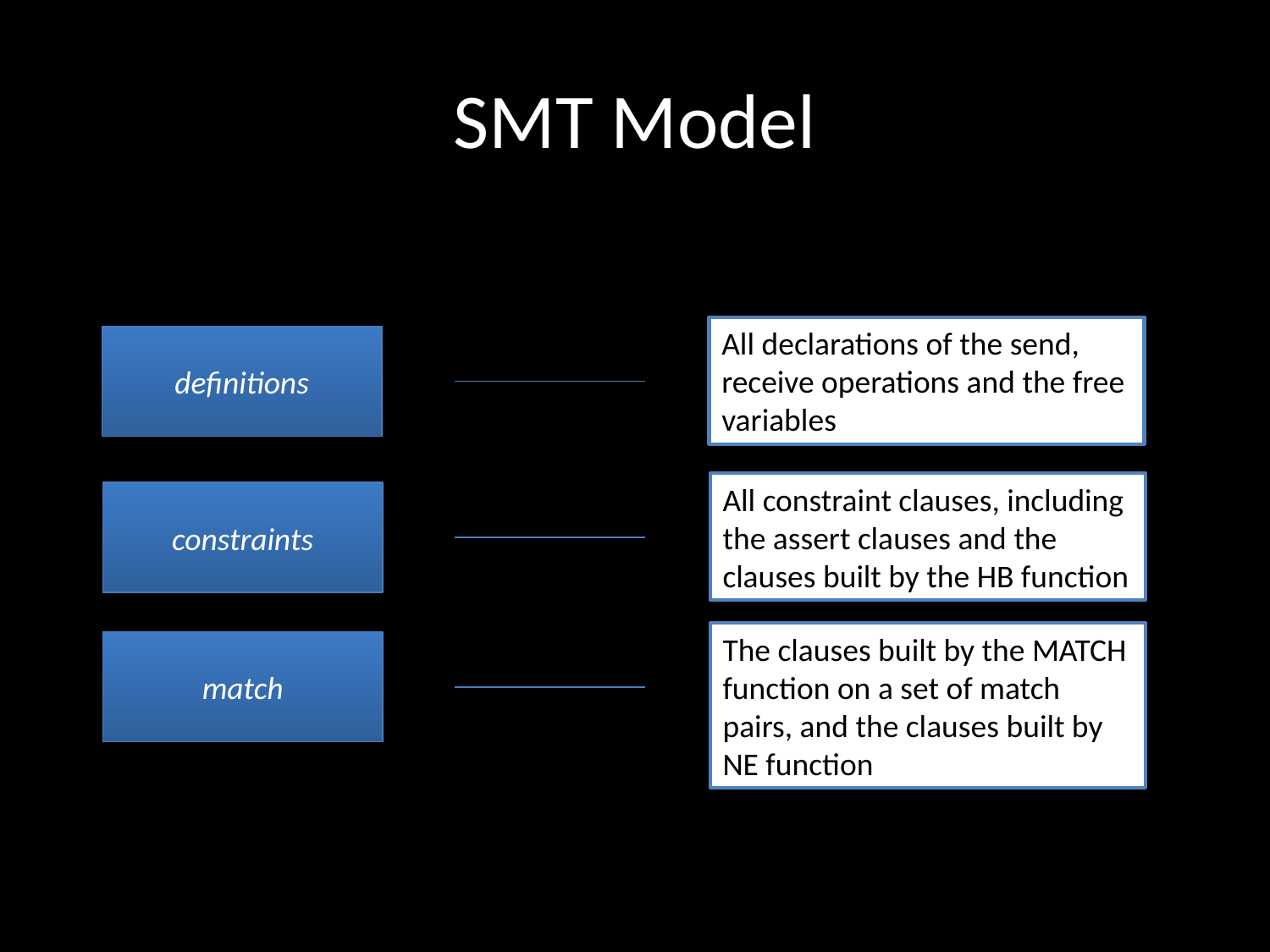

# SMT Model
All declarations of the send, receive operations and the free variables
definitions
All constraint clauses, including the assert clauses and the clauses built by the HB function
constraints
The clauses built by the MATCH function on a set of match pairs, and the clauses built by NE function
match